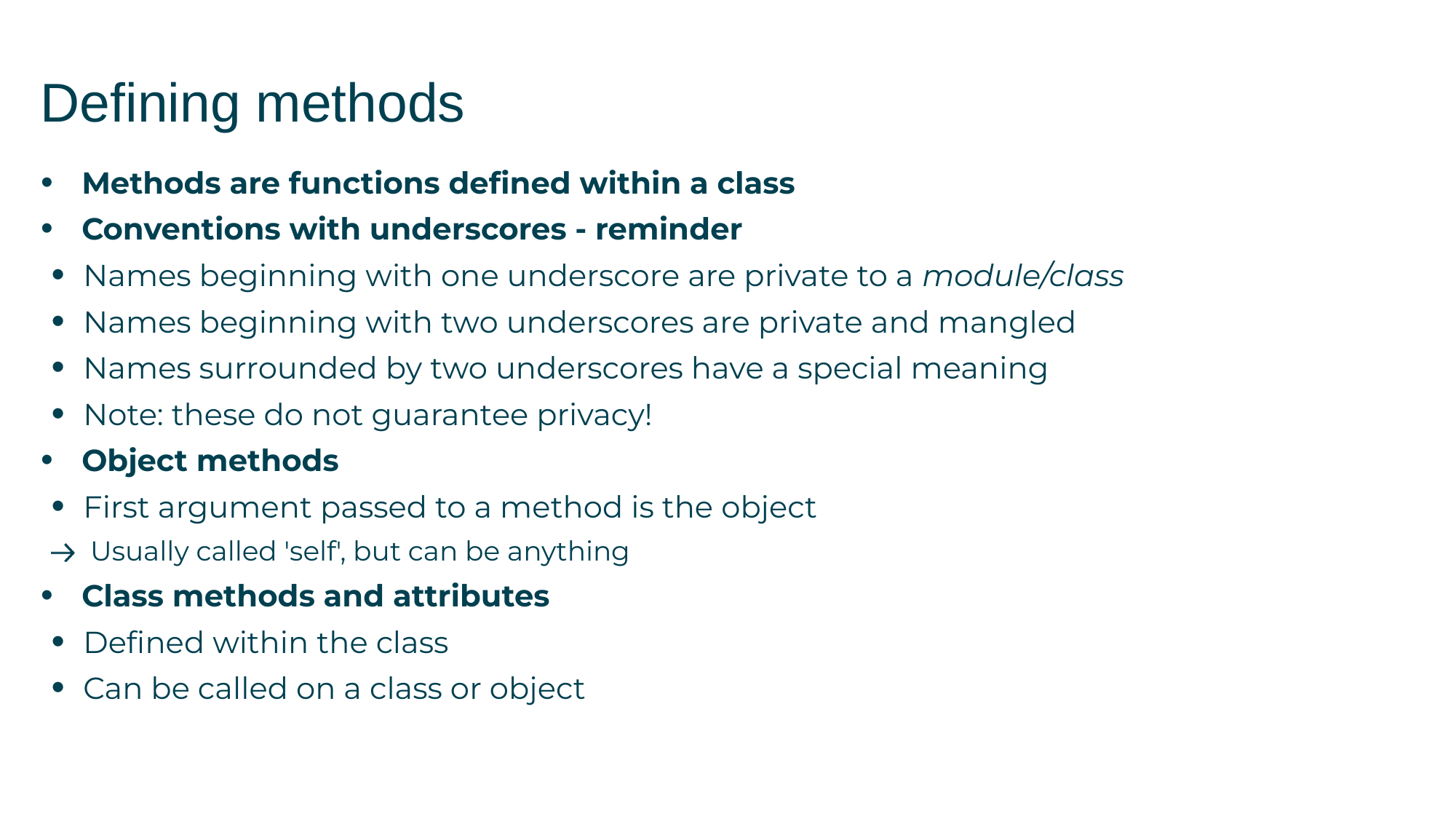

# Defining methods
Methods are functions defined within a class
Conventions with underscores - reminder
Names beginning with one underscore are private to a module/class
Names beginning with two underscores are private and mangled
Names surrounded by two underscores have a special meaning
Note: these do not guarantee privacy!
Object methods
First argument passed to a method is the object
 Usually called 'self', but can be anything
Class methods and attributes
Defined within the class
Can be called on a class or object